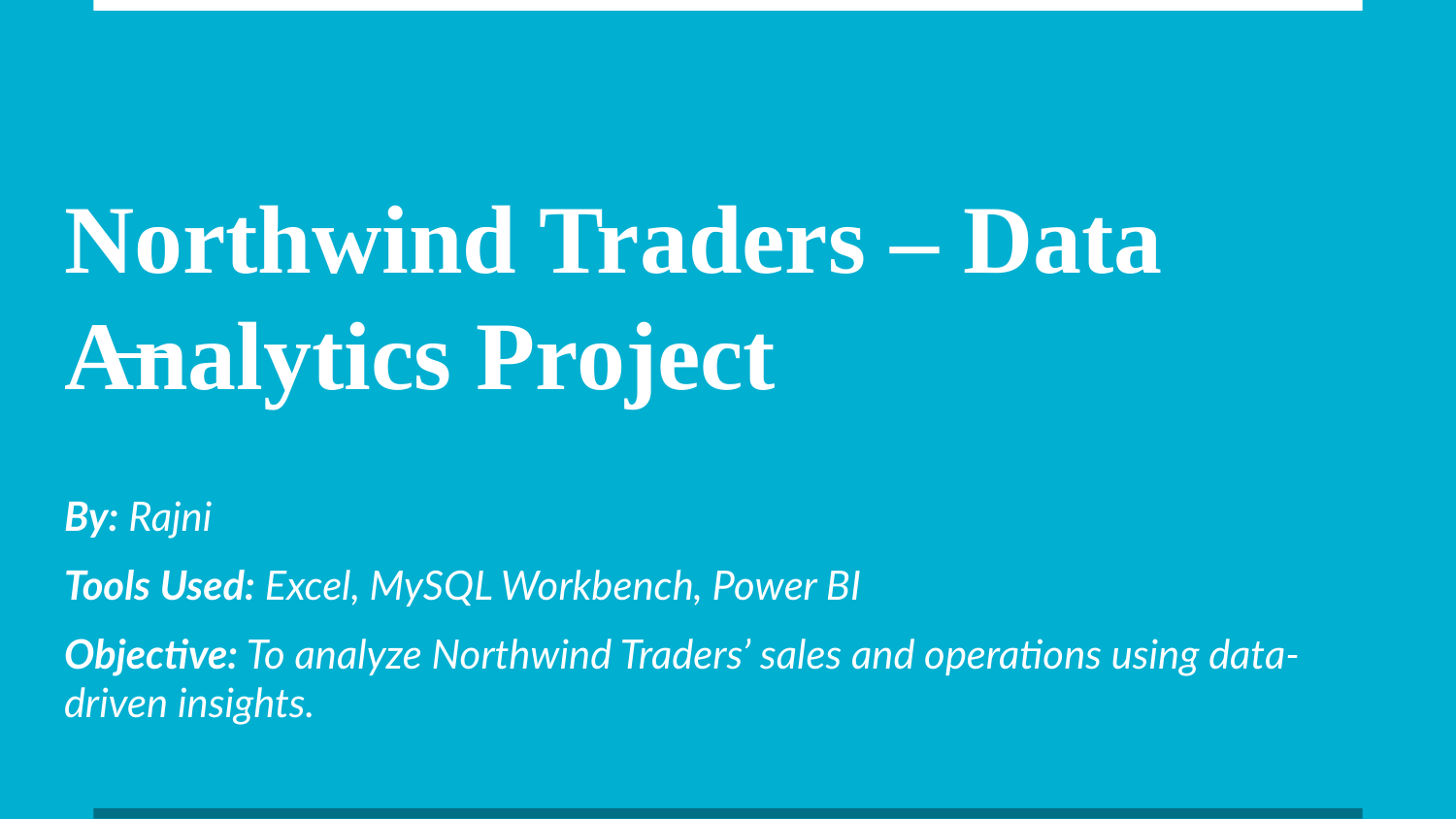

# Northwind Traders – Data Analytics Project
By: Rajni
Tools Used: Excel, MySQL Workbench, Power BI
Objective: To analyze Northwind Traders’ sales and operations using data-driven insights.